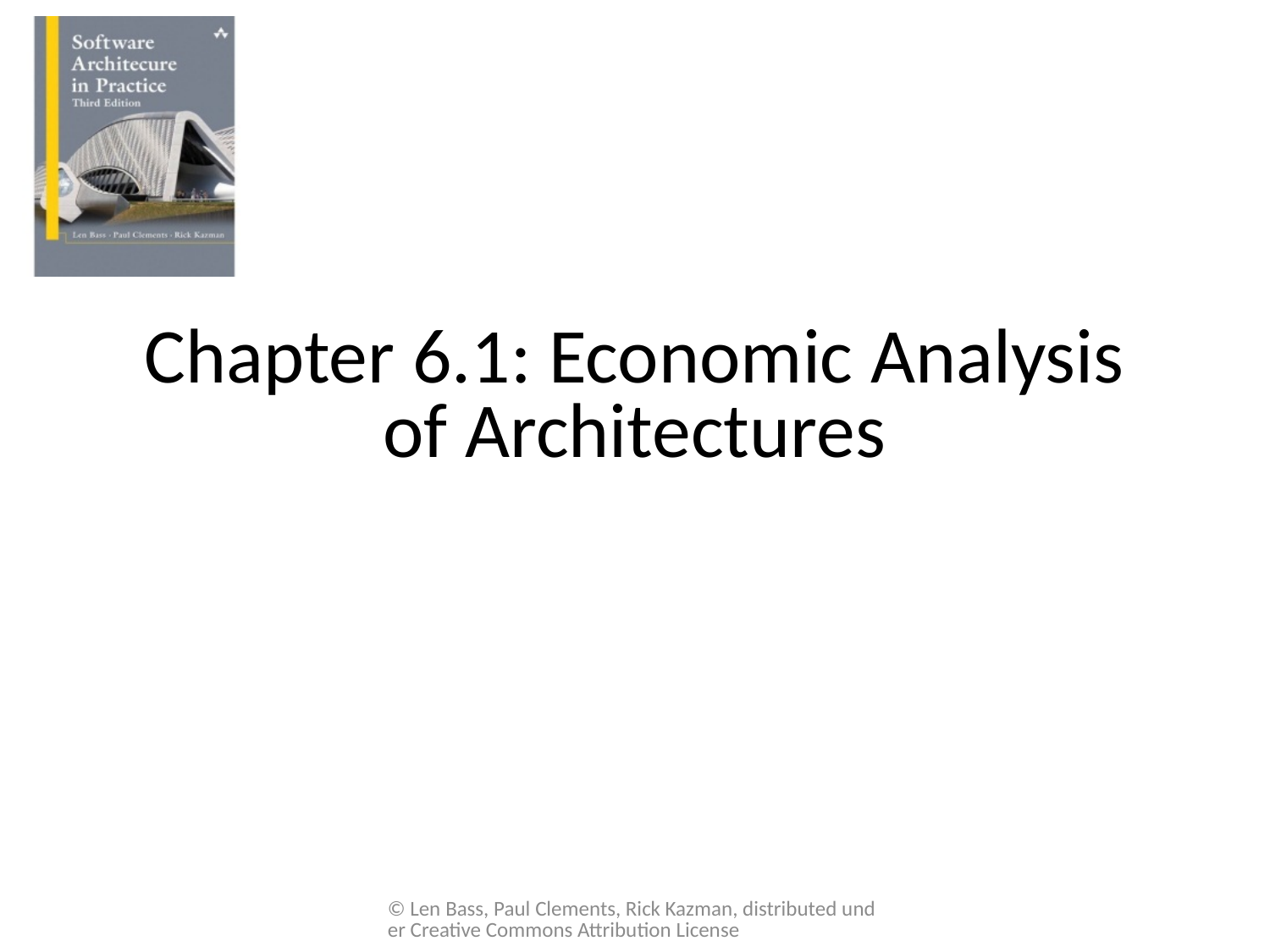

# Chapter 6.1: Economic Analysis of Architectures

© Len Bass, Paul Clements, Rick Kazman, distributed under Creative Commons Attribution License